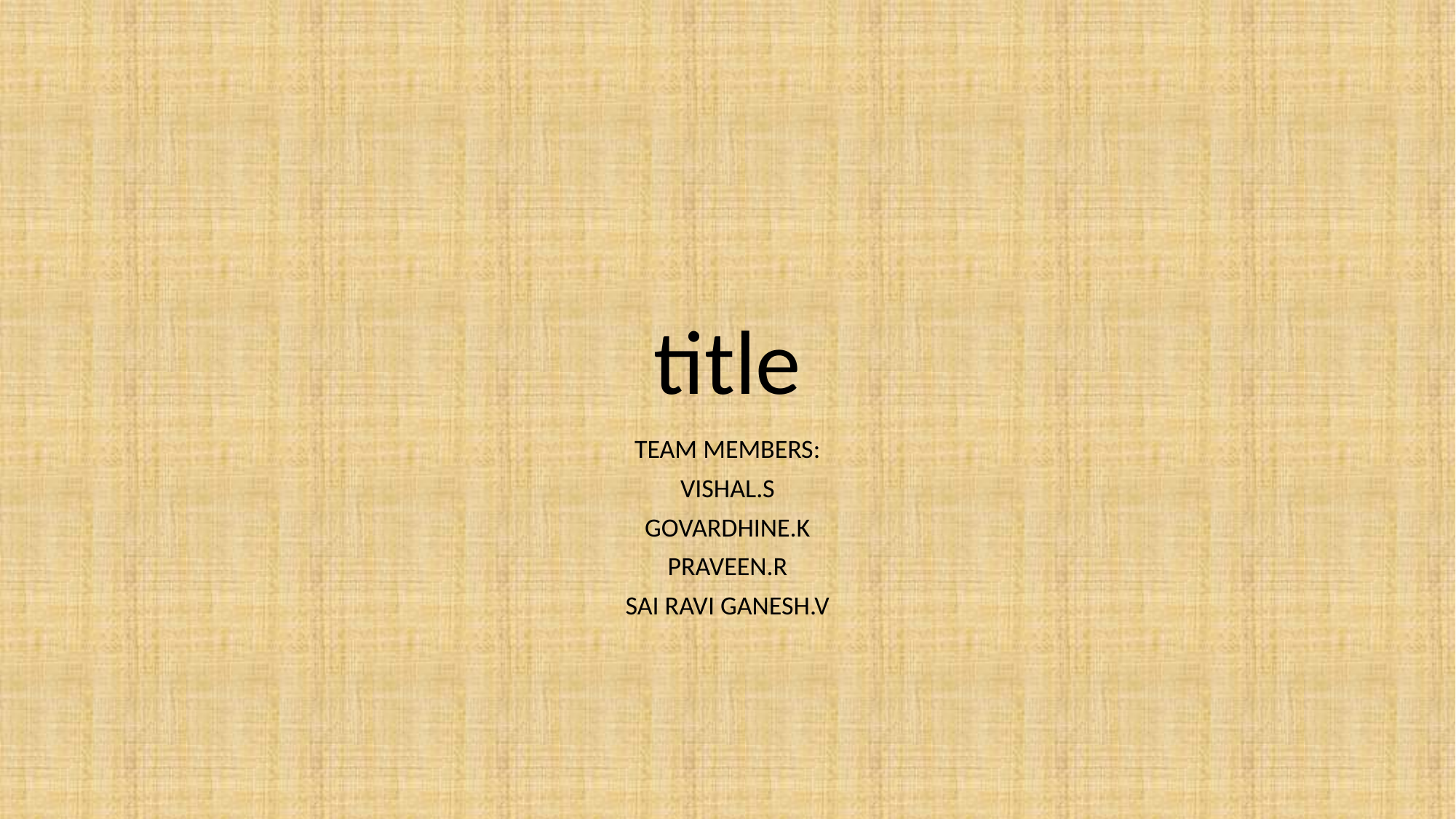

# title
TEAM MEMBERS:
VISHAL.S
GOVARDHINE.K
PRAVEEN.R
SAI RAVI GANESH.V